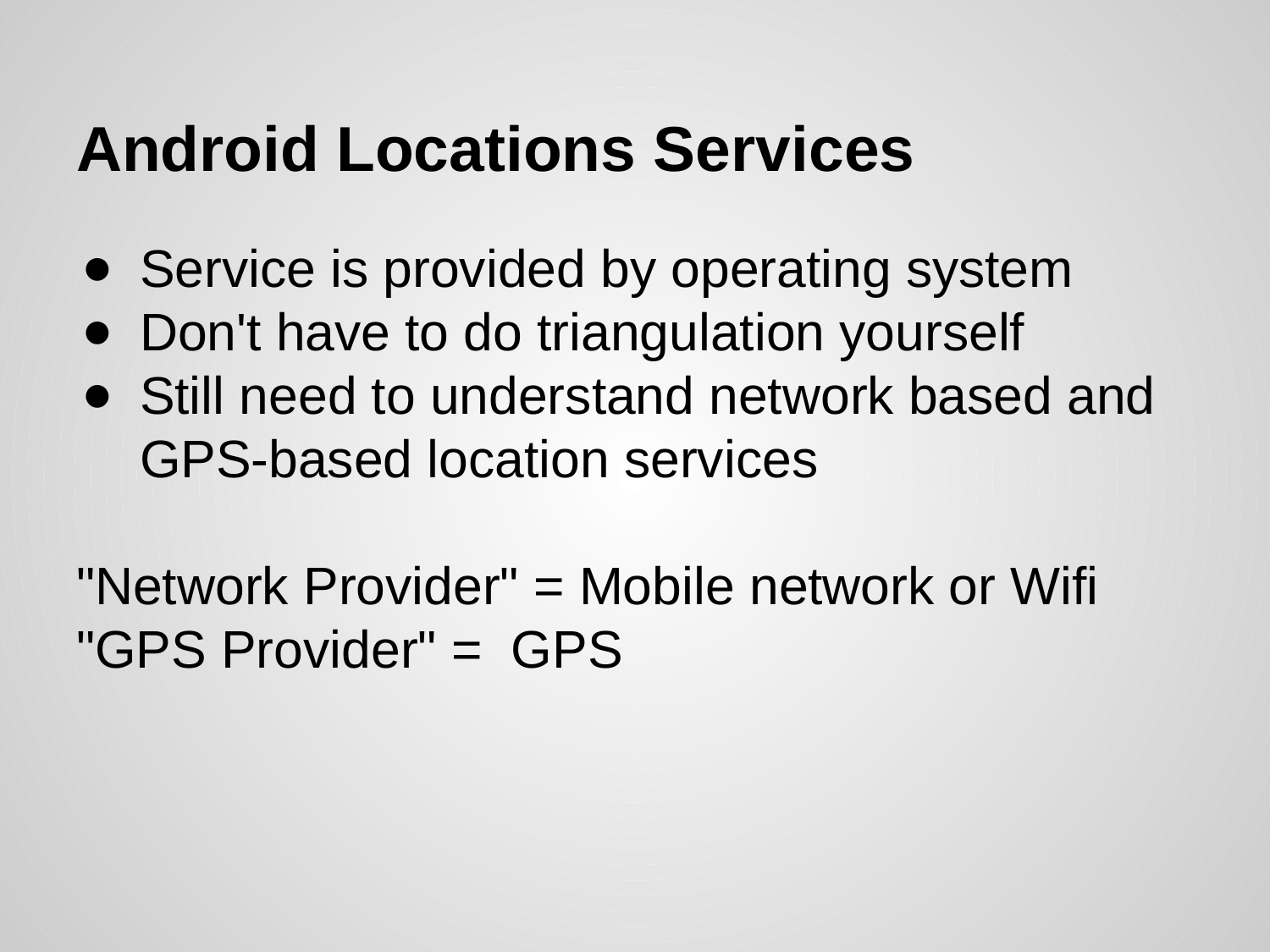

# Android Locations Services
Service is provided by operating system
Don't have to do triangulation yourself
Still need to understand network based and GPS-based location services

"Network Provider" = Mobile network or Wifi
"GPS Provider" =  GPS